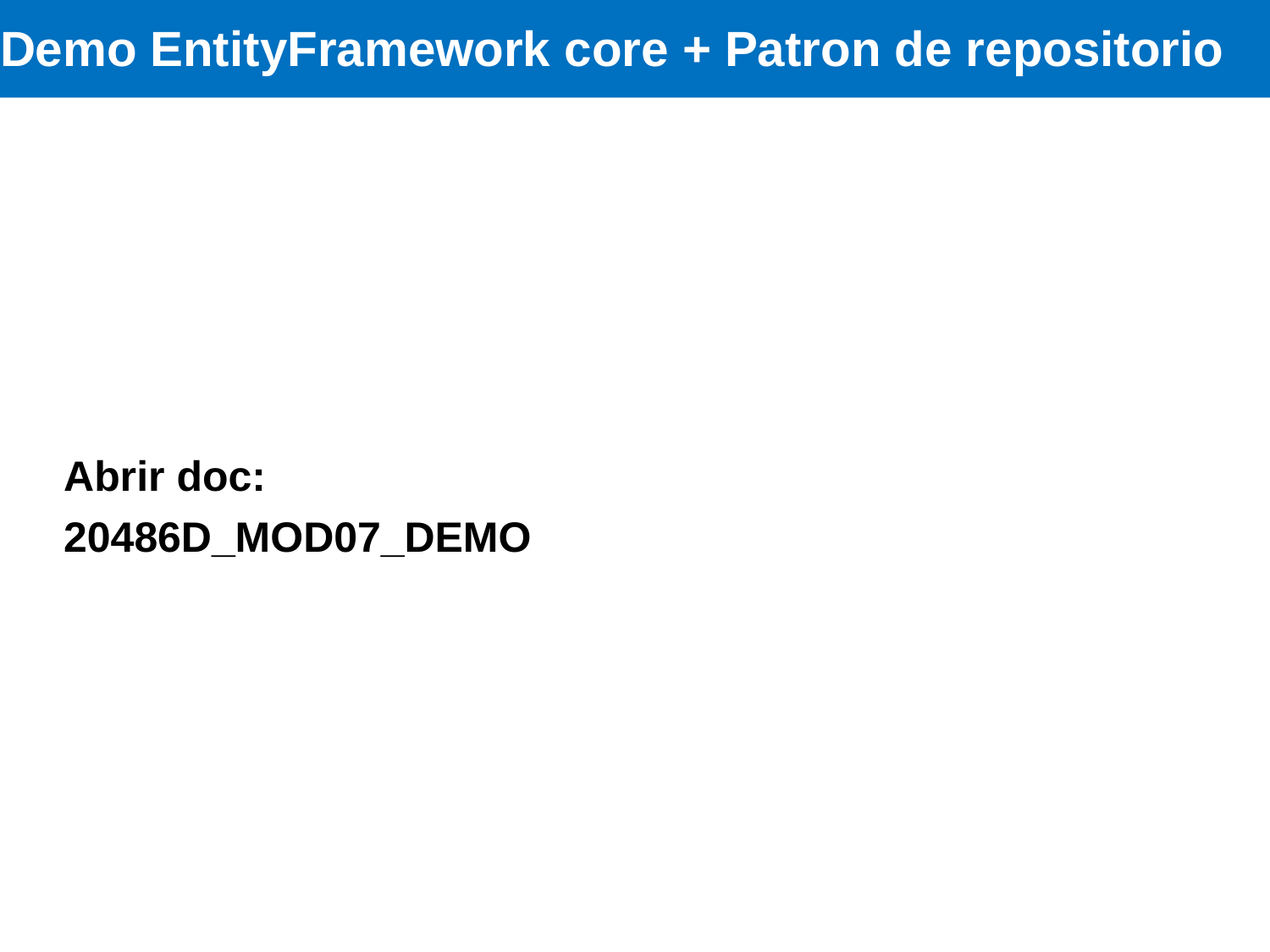

# Demo EntityFramework core + Patron de repositorio

Abrir doc:
20486D_MOD07_DEMO